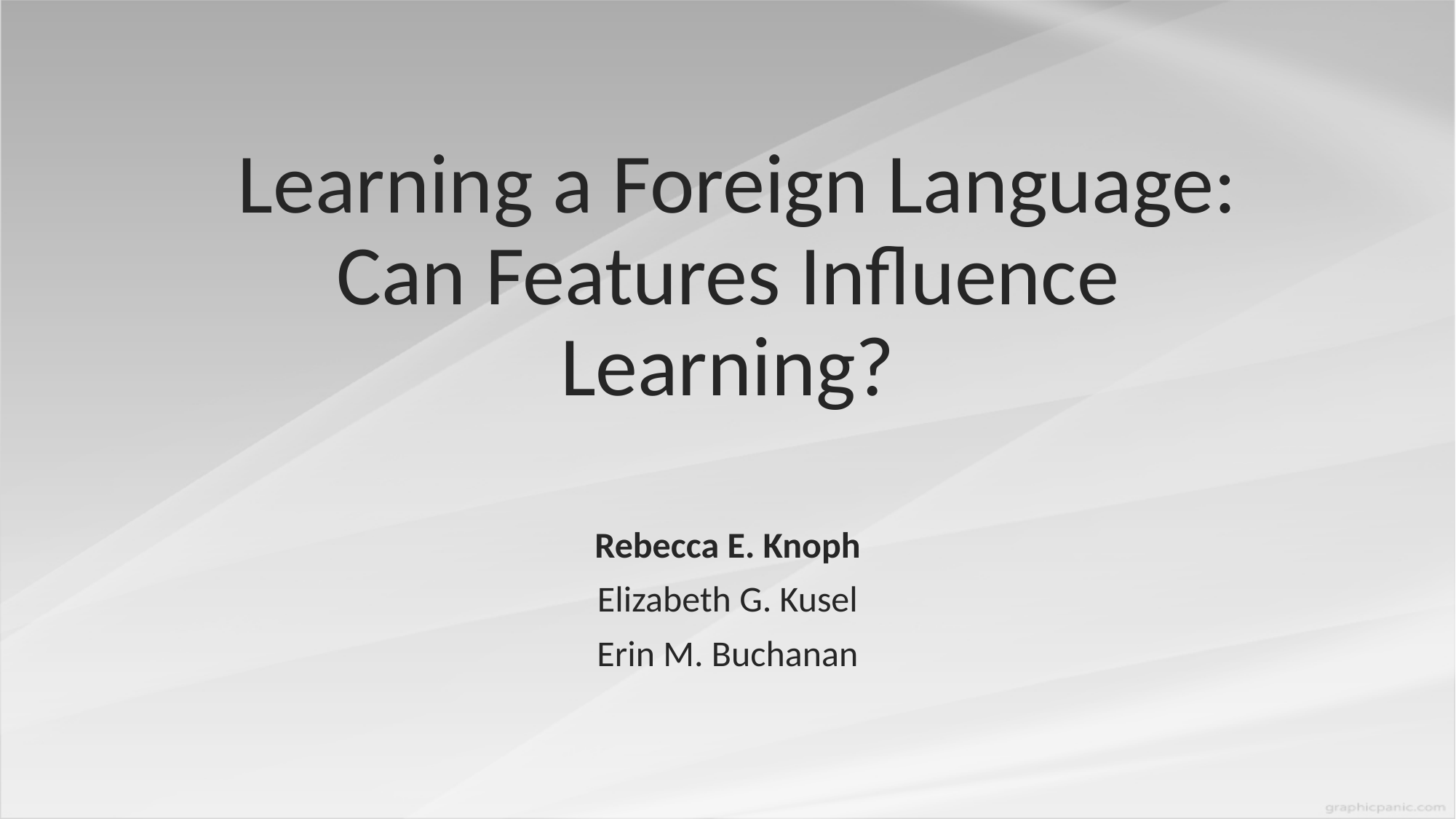

# Learning a Foreign Language: Can Features Influence Learning?
Rebecca E. Knoph
Elizabeth G. Kusel
Erin M. Buchanan